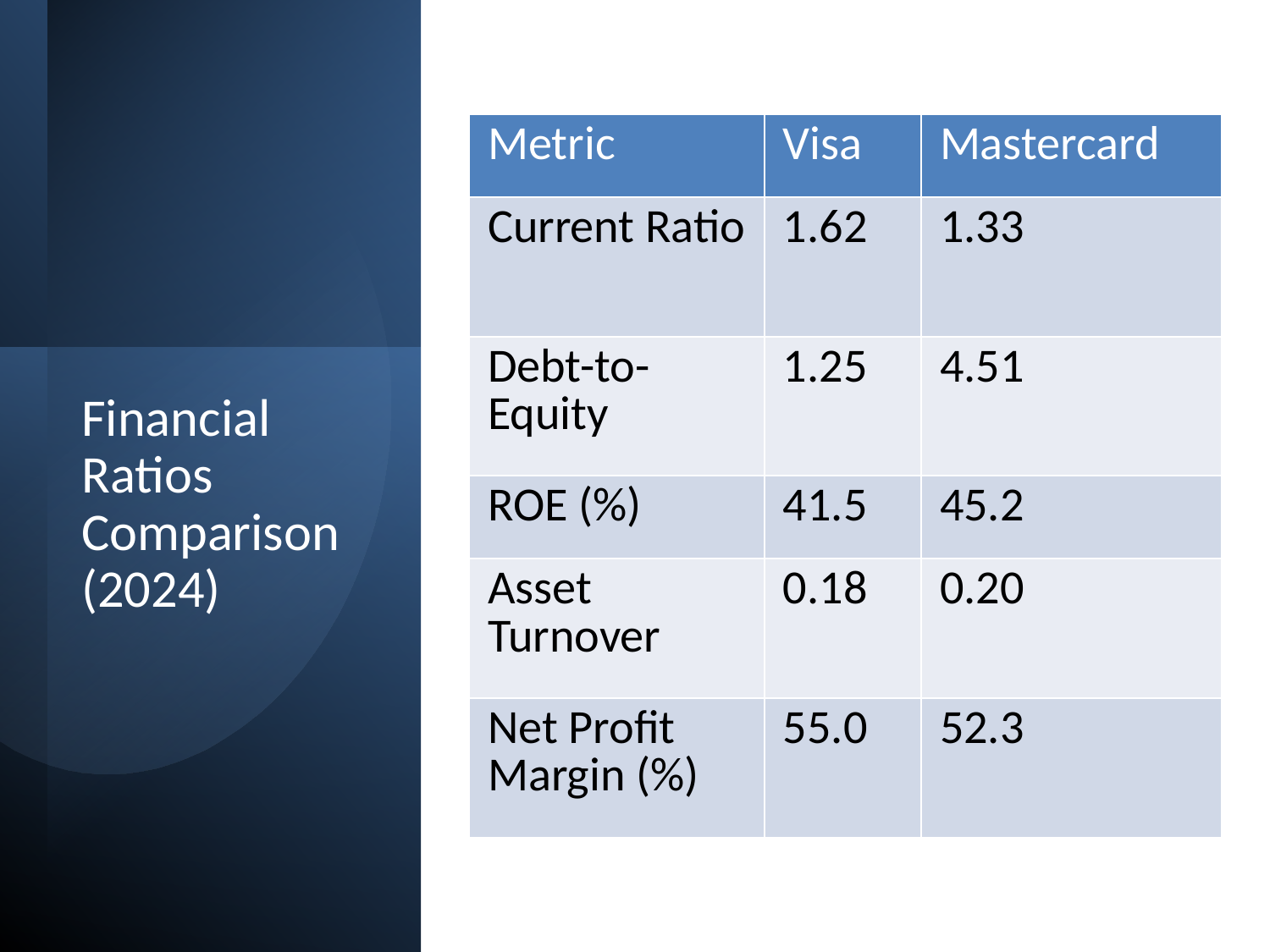

| Metric | Visa | Mastercard |
| --- | --- | --- |
| Current Ratio | 1.62 | 1.33 |
| Debt-to-Equity | 1.25 | 4.51 |
| ROE (%) | 41.5 | 45.2 |
| Asset Turnover | 0.18 | 0.20 |
| Net Profit Margin (%) | 55.0 | 52.3 |

# Financial Ratios Comparison (2024)